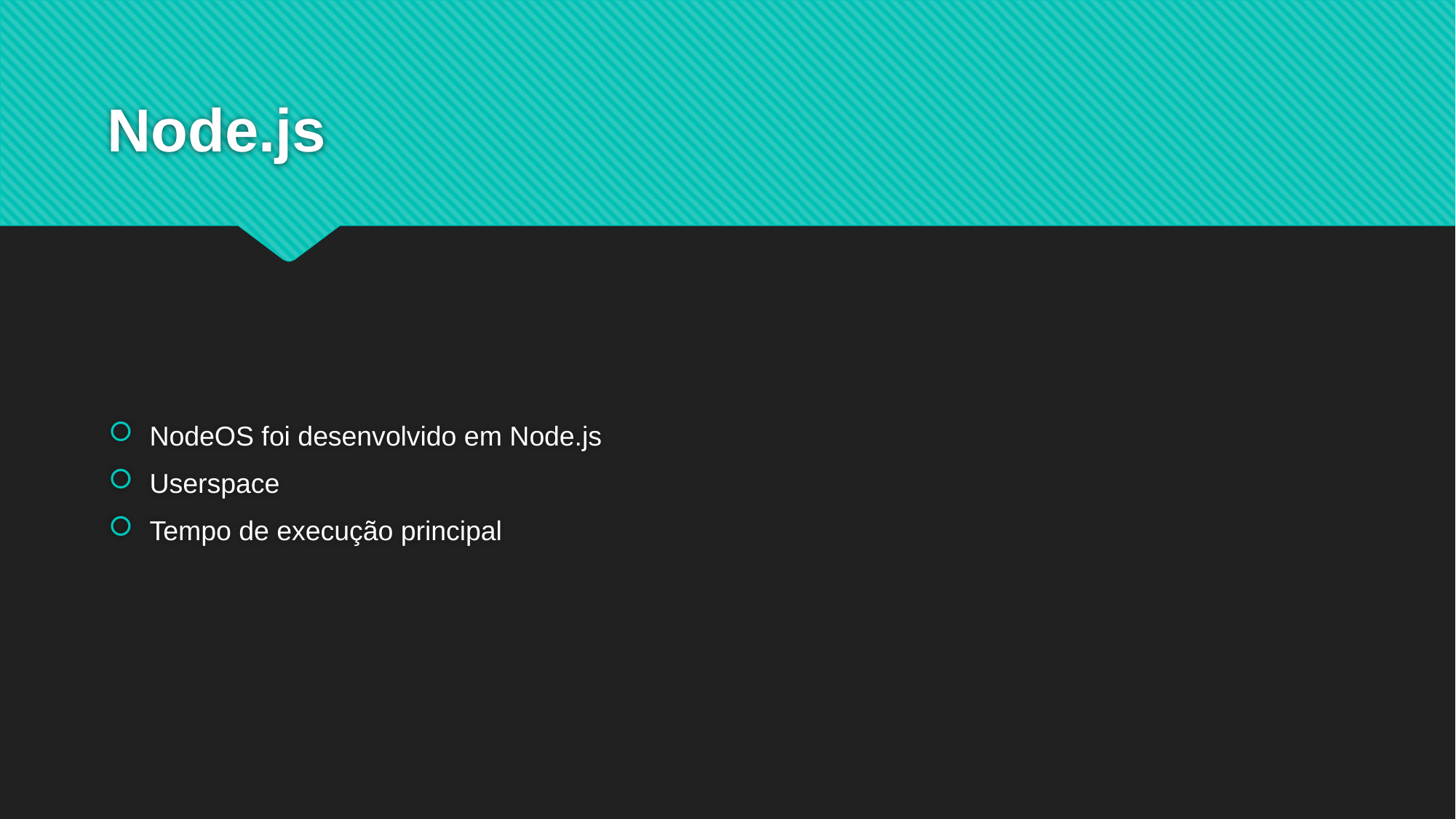

# Node.js
NodeOS foi desenvolvido em Node.js
Userspace
Tempo de execução principal